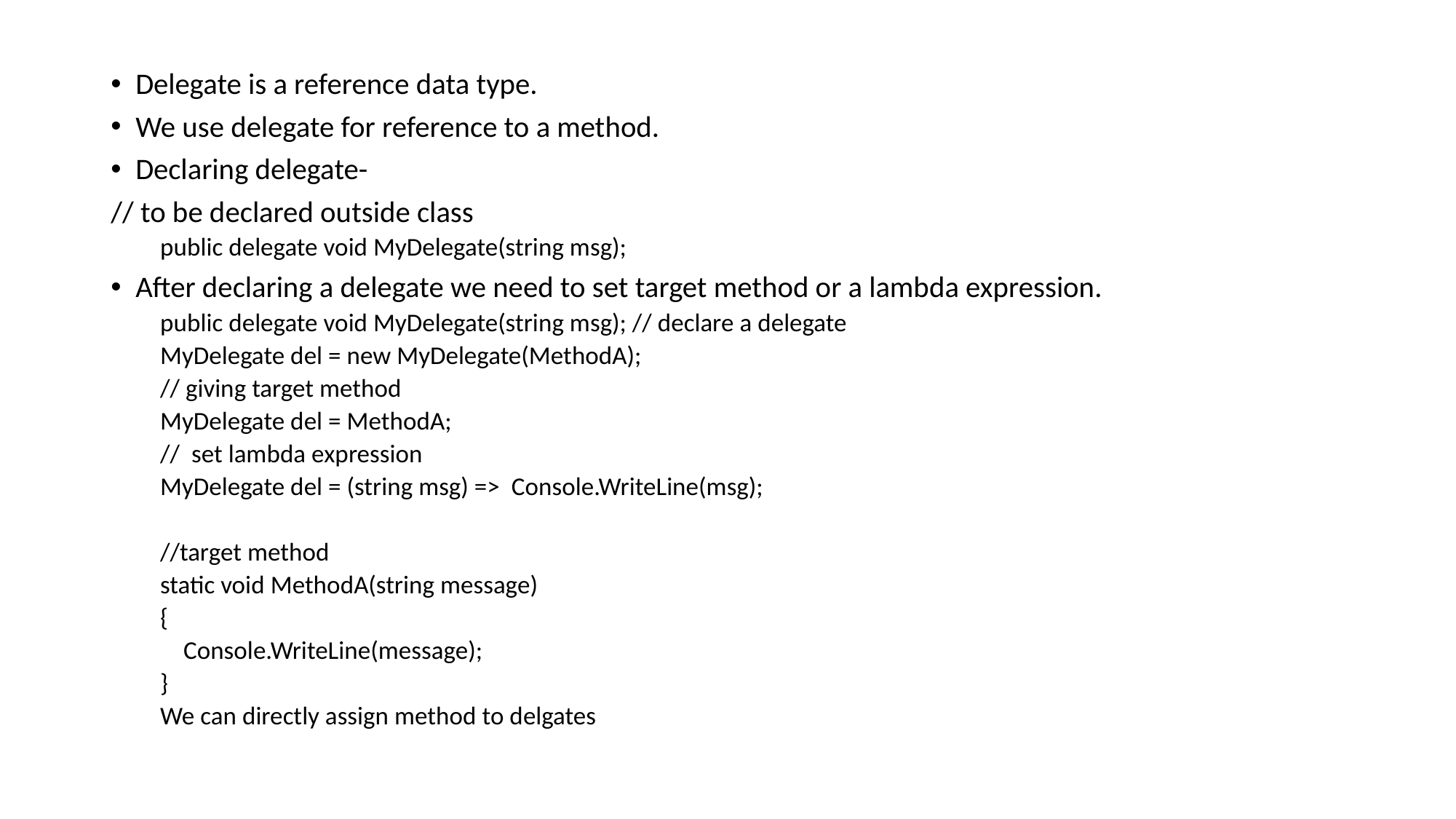

Delegate is a reference data type.
We use delegate for reference to a method.
Declaring delegate-
// to be declared outside class
public delegate void MyDelegate(string msg);
After declaring a delegate we need to set target method or a lambda expression.
public delegate void MyDelegate(string msg); // declare a delegate
MyDelegate del = new MyDelegate(MethodA);
// giving target method
MyDelegate del = MethodA;
//  set lambda expression
MyDelegate del = (string msg) =>  Console.WriteLine(msg);

//target method
static void MethodA(string message)
{
    Console.WriteLine(message);
}
We can directly assign method to delgates